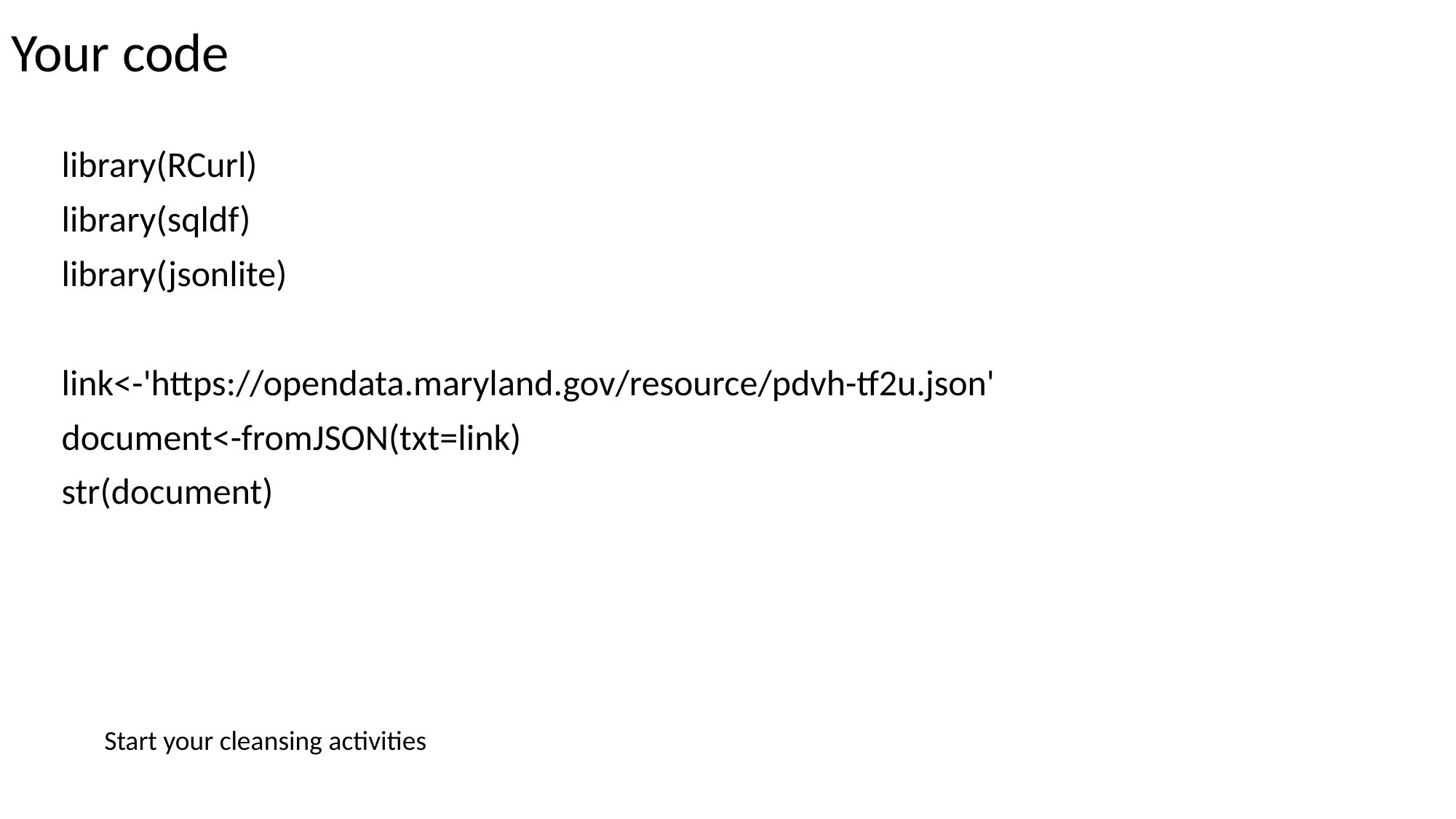

# Your code
library(RCurl)
library(sqldf)
library(jsonlite)

link<-'https://opendata.maryland.gov/resource/pdvh-tf2u.json'
document<-fromJSON(txt=link)
str(document)
Start your cleansing activities